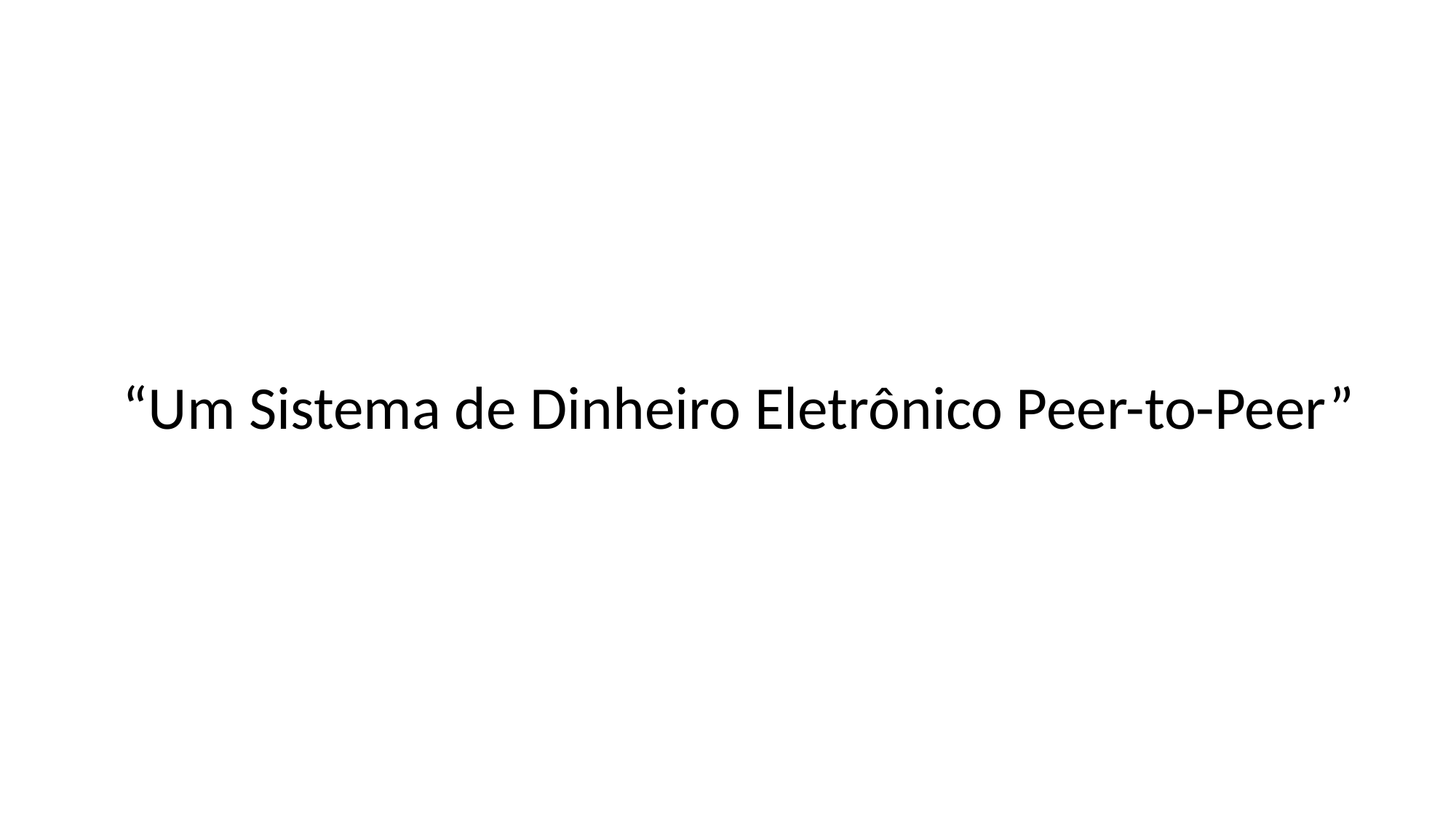

# “Um Sistema de Dinheiro Eletrônico Peer-to-Peer”